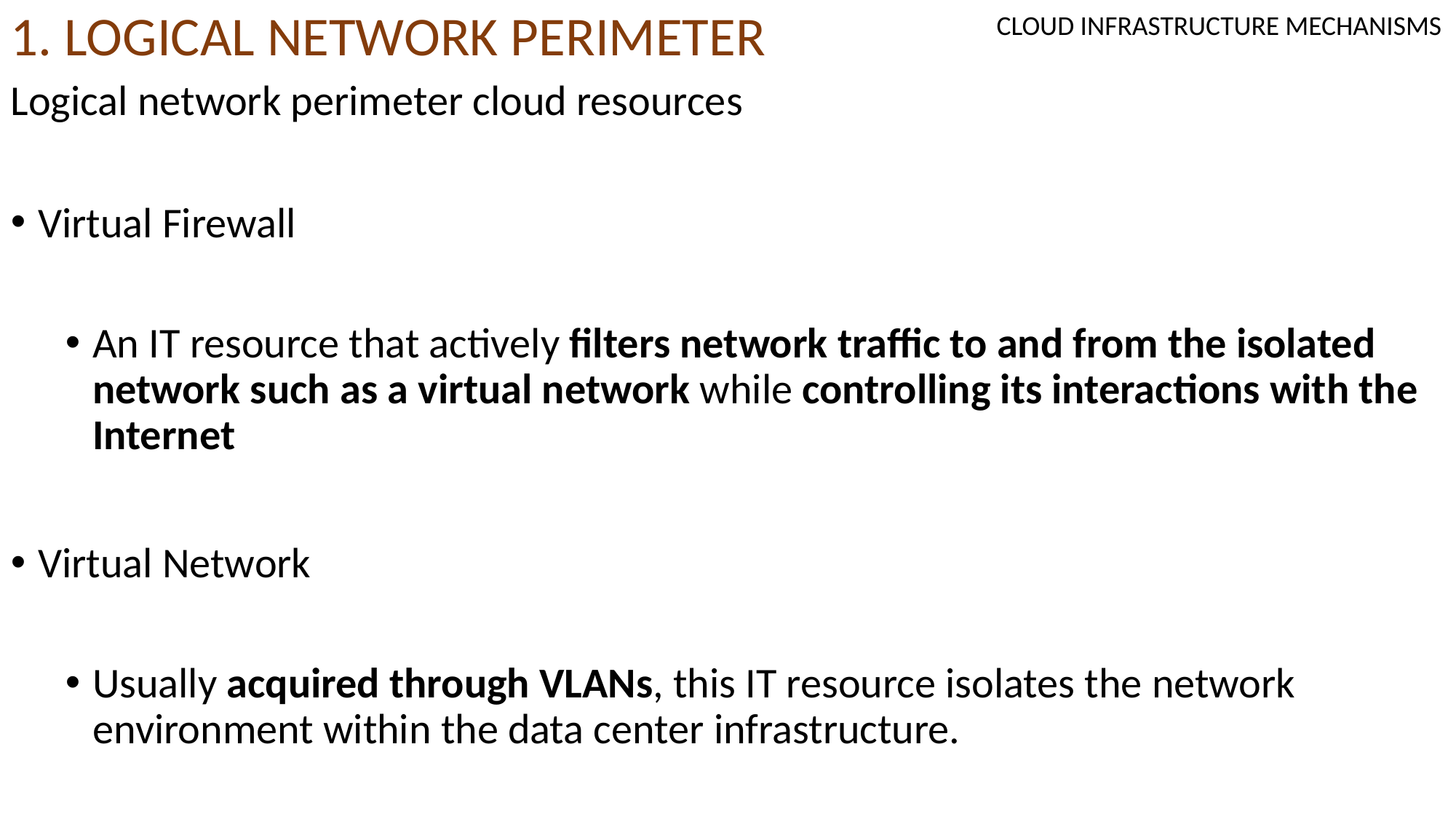

# 1. LOGICAL NETWORK PERIMETER
CLOUD INFRASTRUCTURE MECHANISMS
Logical network perimeter cloud resources

Virtual Firewall

An IT resource that actively filters network traffic to and from the isolated network such as a virtual network while controlling its interactions with the Internet

Virtual Network

Usually acquired through VLANs, this IT resource isolates the network environment within the data center infrastructure.